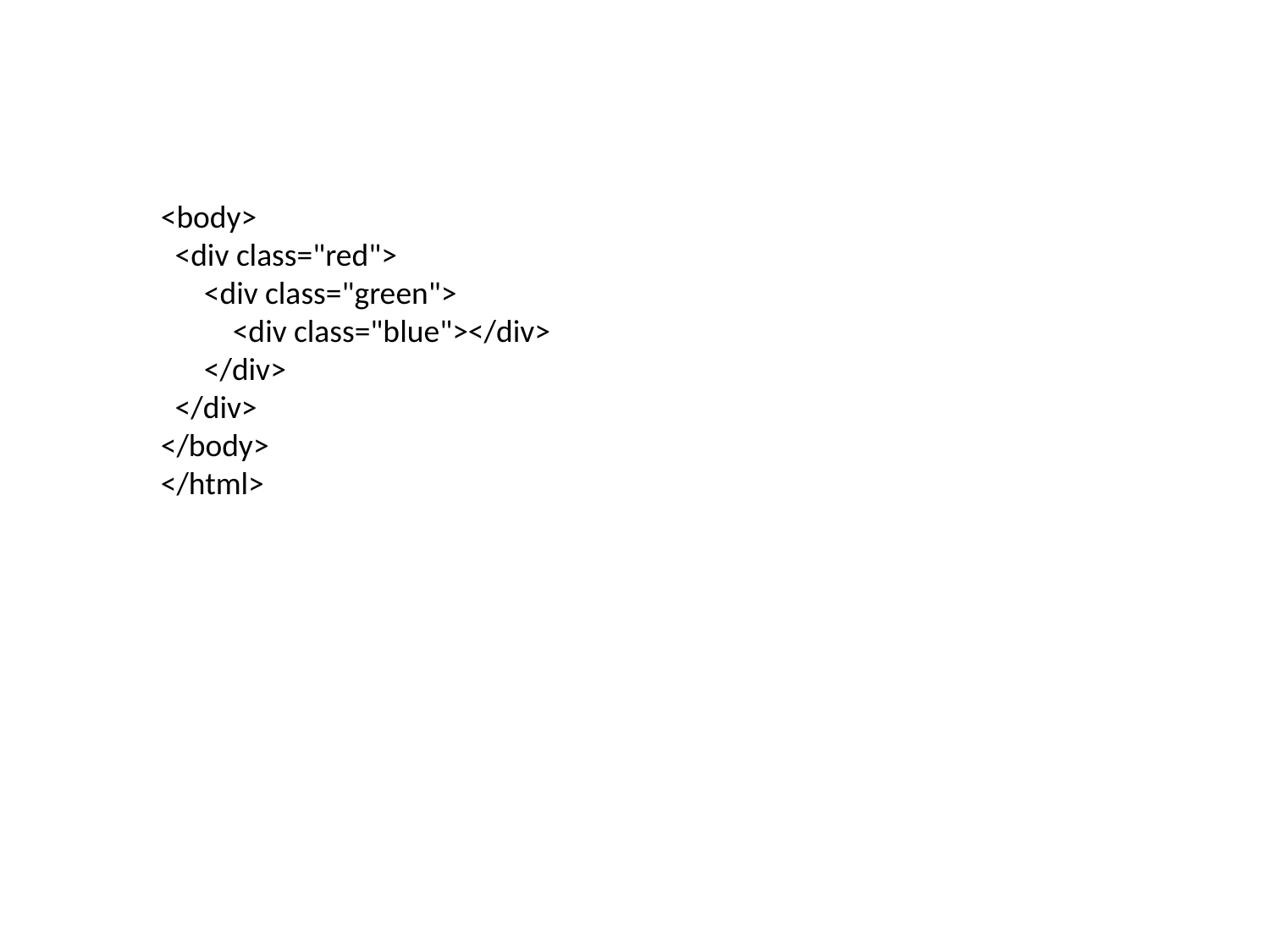

<body>
  <div class="red">
      <div class="green">
          <div class="blue"></div>
      </div>
  </div>
</body>
</html>